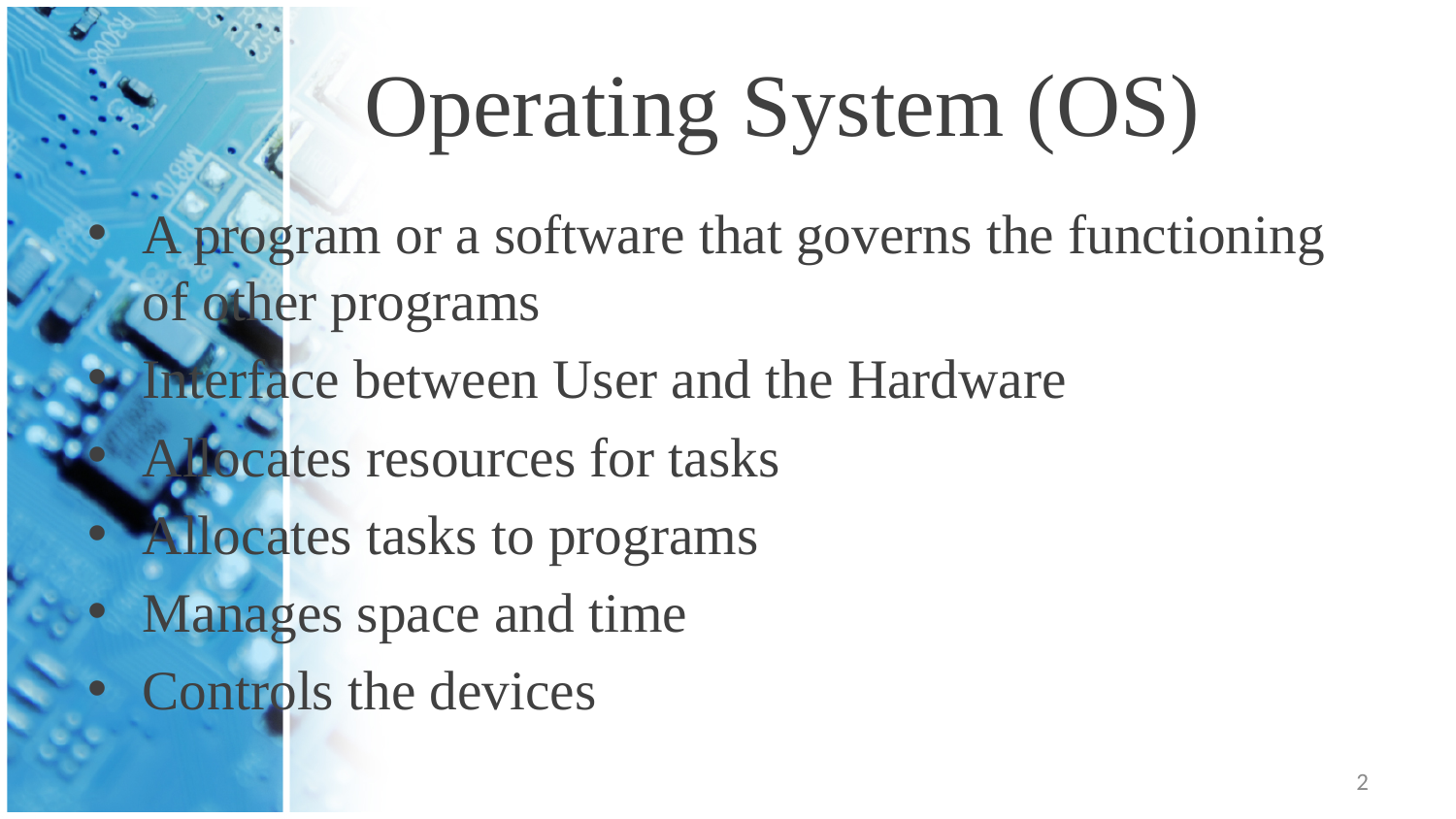

# Operating System (OS)
A program or a software that governs the functioning of other programs
Interface between User and the Hardware
Allocates resources for tasks
Allocates tasks to programs
Manages space and time
Controls the devices
2